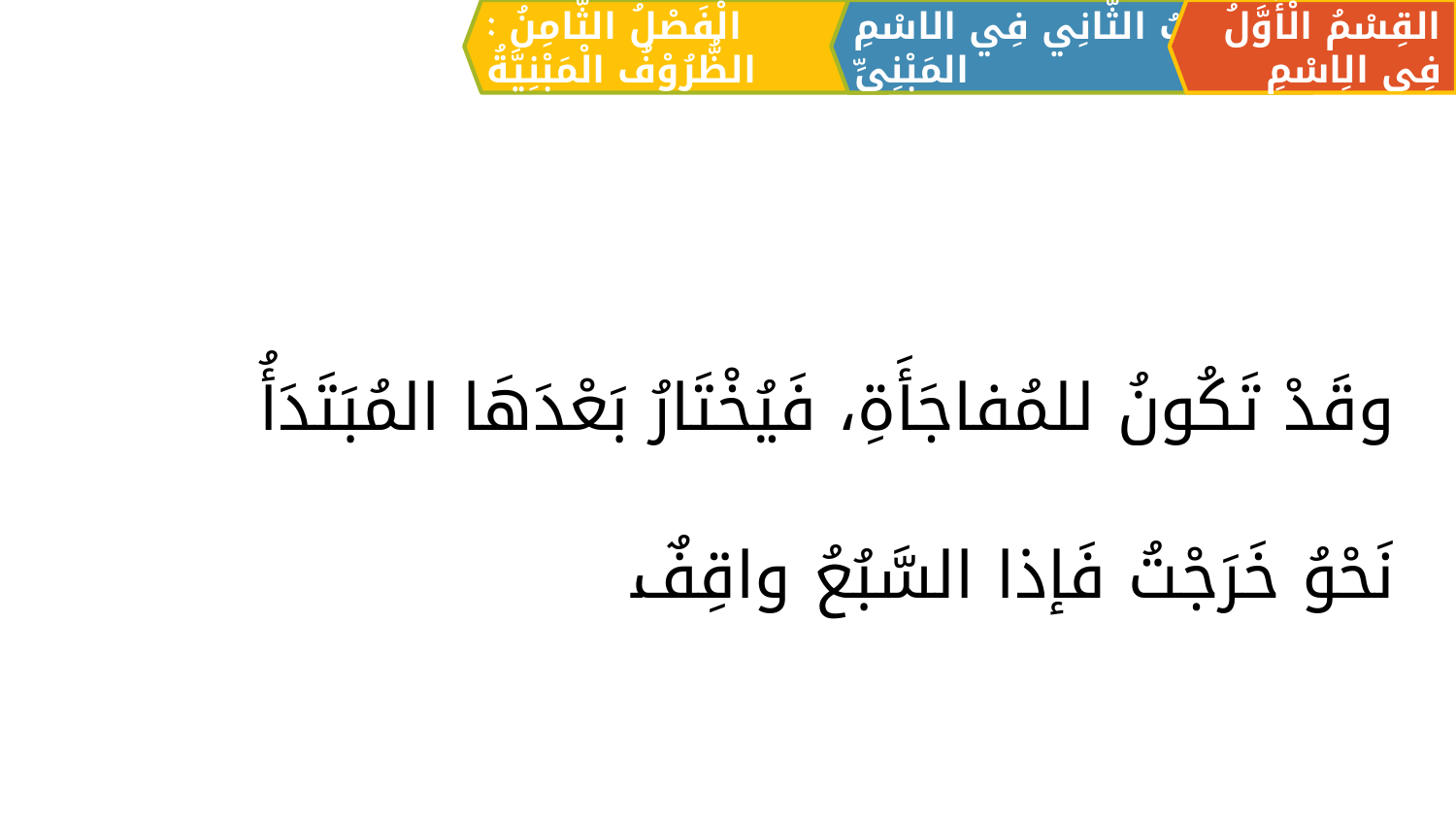

الْفَصْلُ الثَّامِنُ : الظُّرُوْفُ الْمَبْنِيَّةُ
القِسْمُ الْأَوَّلُ فِي الِاسْمِ
اَلبَابُ الثَّانِي فِي الاسْمِ المَبْنِيِّ
وقَدْ تَكُونُ للمُفاجَأَةِ، فَيُخْتَارُ بَعْدَهَا المُبَتَدَأُ
	نَحْوُ خَرَجْتُ فَإذا السَّبُعُ واقِفٌ